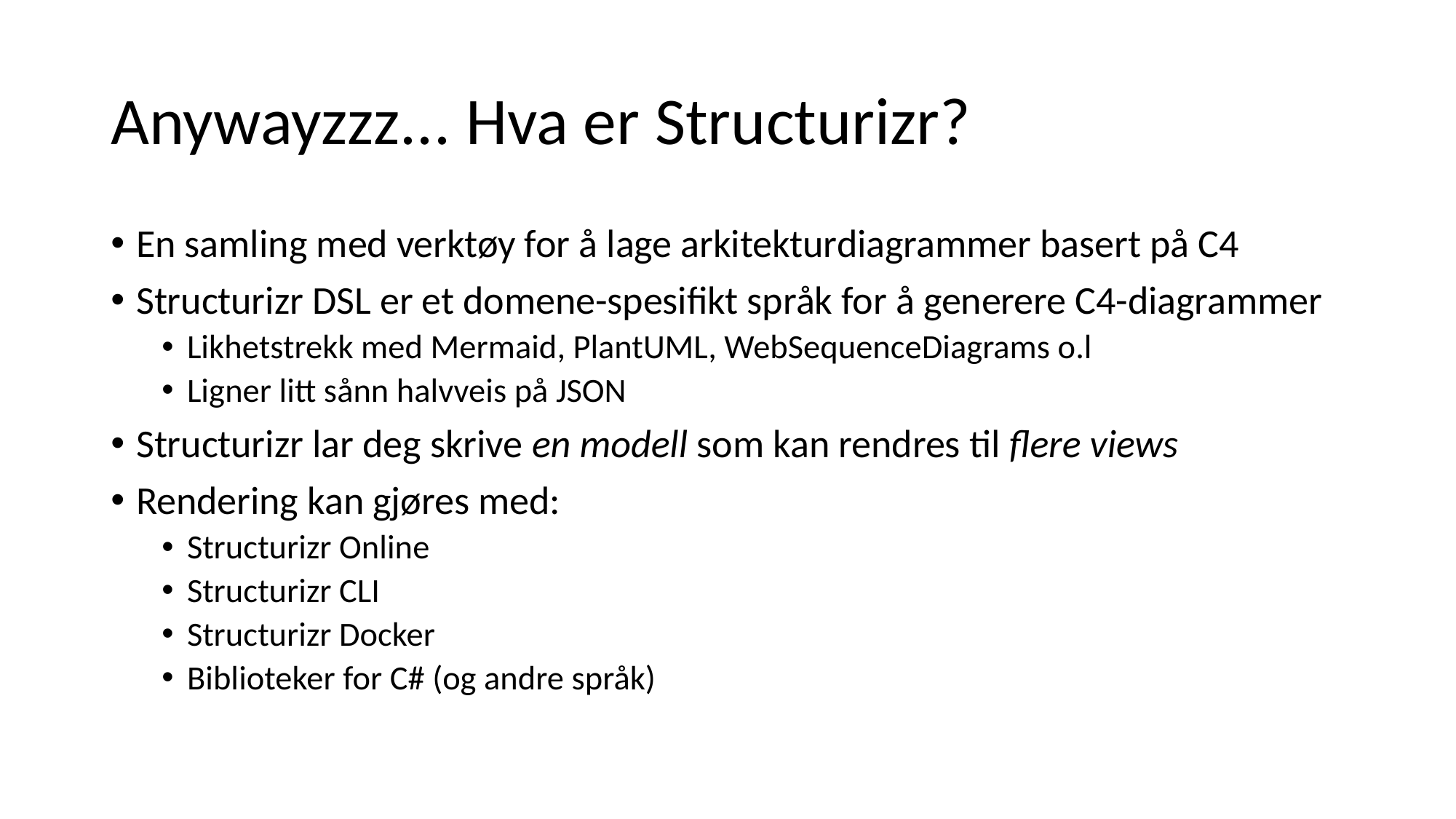

# Anywayzzz... Hva er Structurizr?
En samling med verktøy for å lage arkitekturdiagrammer basert på C4
Structurizr DSL er et domene-spesifikt språk for å generere C4-diagrammer
Likhetstrekk med Mermaid, PlantUML, WebSequenceDiagrams o.l
Ligner litt sånn halvveis på JSON
Structurizr lar deg skrive en modell som kan rendres til flere views
Rendering kan gjøres med:
Structurizr Online
Structurizr CLI
Structurizr Docker
Biblioteker for C# (og andre språk)